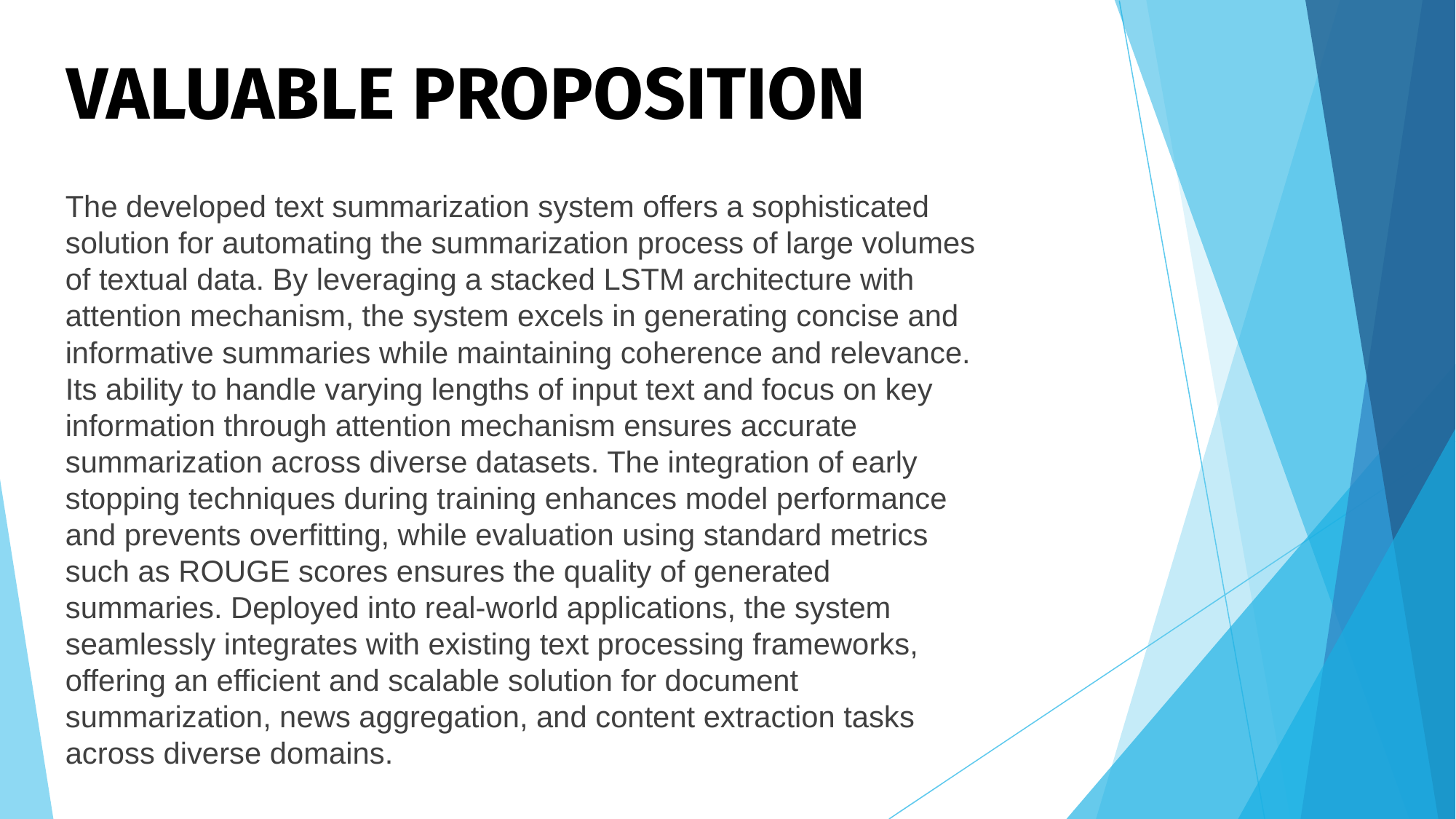

# VALUABLE PROPOSITION
The developed text summarization system offers a sophisticated solution for automating the summarization process of large volumes of textual data. By leveraging a stacked LSTM architecture with attention mechanism, the system excels in generating concise and informative summaries while maintaining coherence and relevance. Its ability to handle varying lengths of input text and focus on key information through attention mechanism ensures accurate summarization across diverse datasets. The integration of early stopping techniques during training enhances model performance and prevents overfitting, while evaluation using standard metrics such as ROUGE scores ensures the quality of generated summaries. Deployed into real-world applications, the system seamlessly integrates with existing text processing frameworks, offering an efficient and scalable solution for document summarization, news aggregation, and content extraction tasks across diverse domains.